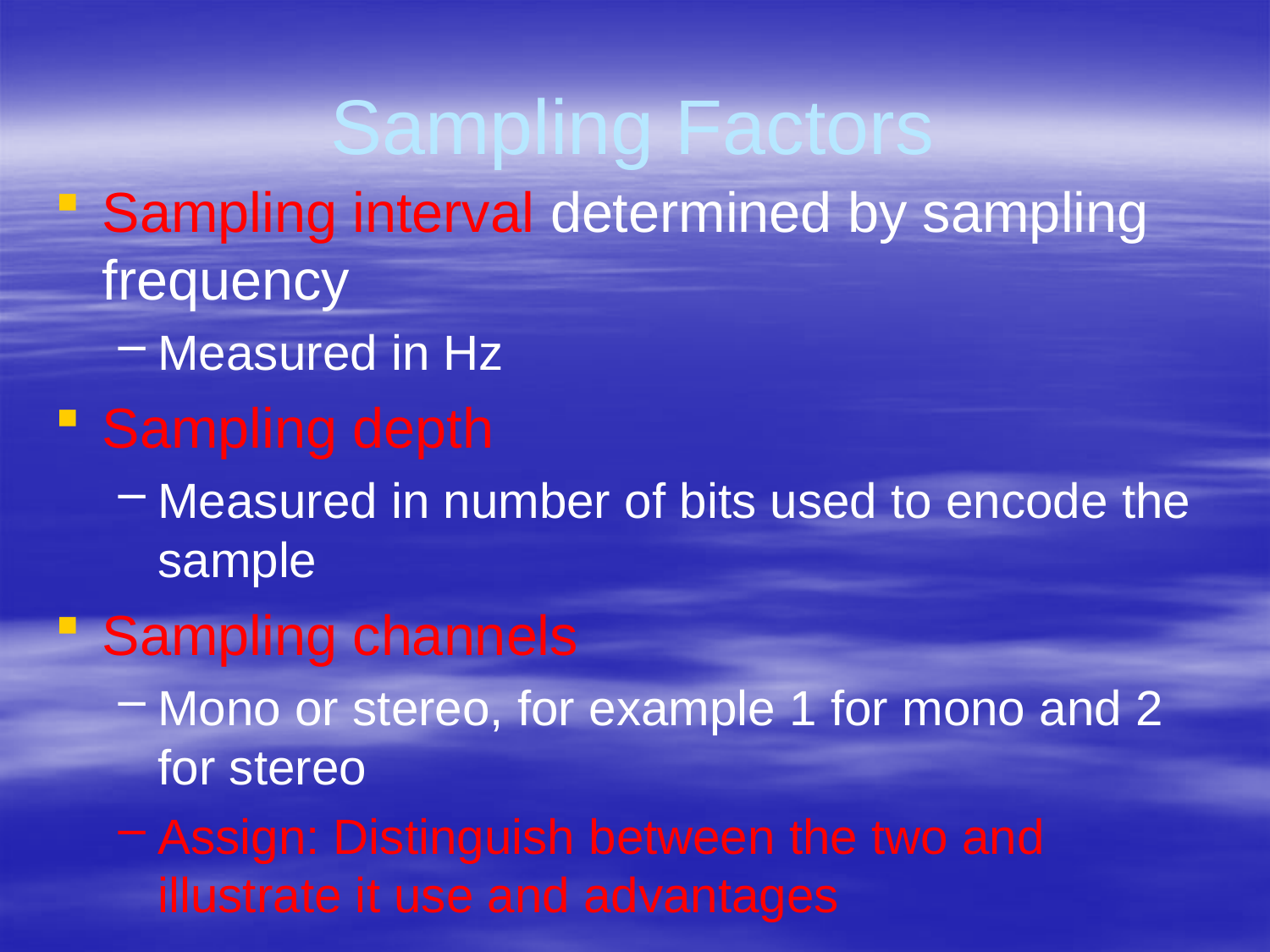

# Sampling Factors
Sampling interval determined by sampling frequency
Measured in Hz
Sampling depth
Measured in number of bits used to encode the sample
Sampling channels
Mono or stereo, for example 1 for mono and 2 for stereo
Assign: Distinguish between the two and illustrate it use and advantages